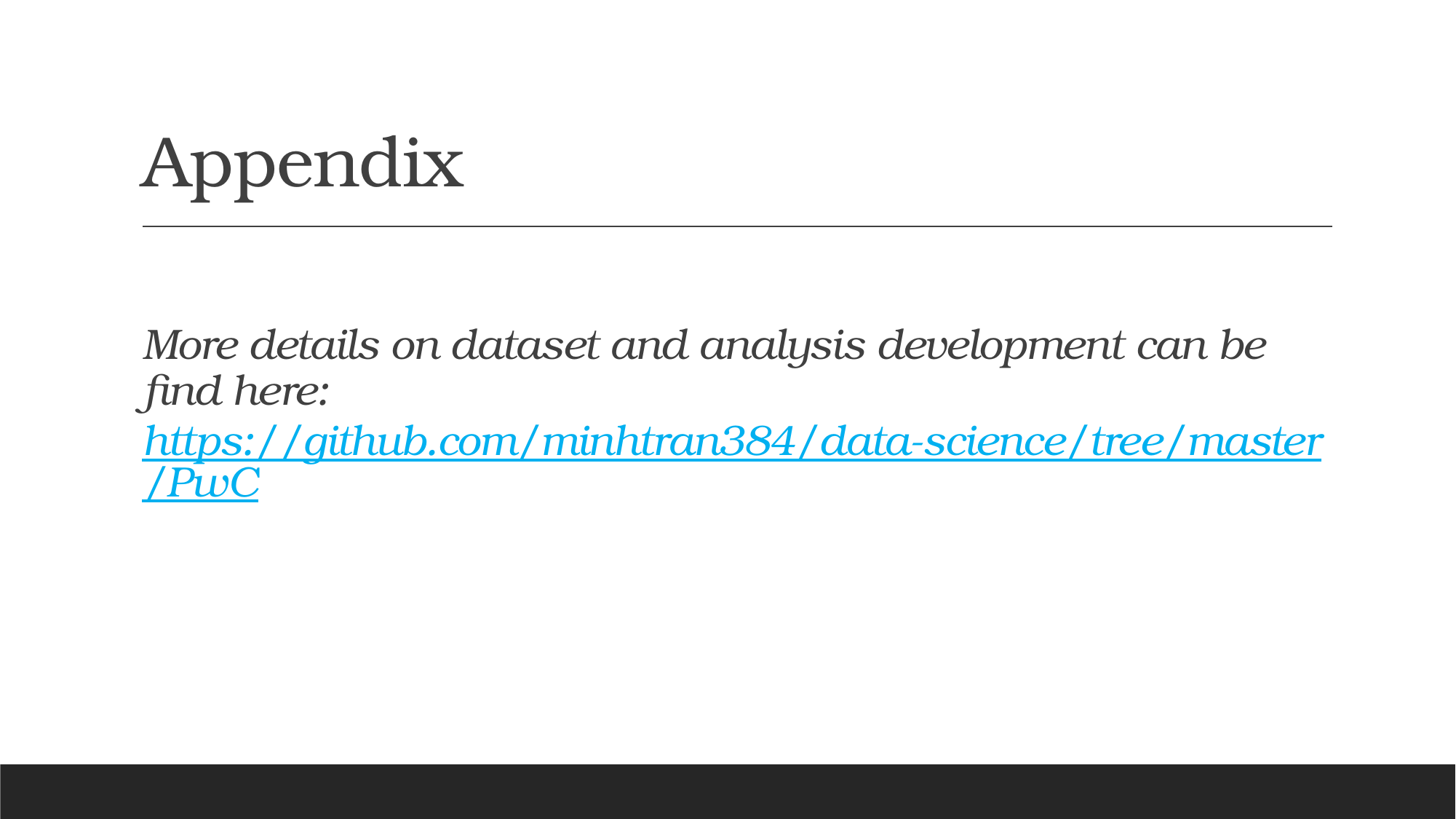

# Appendix
More details on dataset and analysis development can be find here: https://github.com/minhtran384/data-science/tree/master/PwC